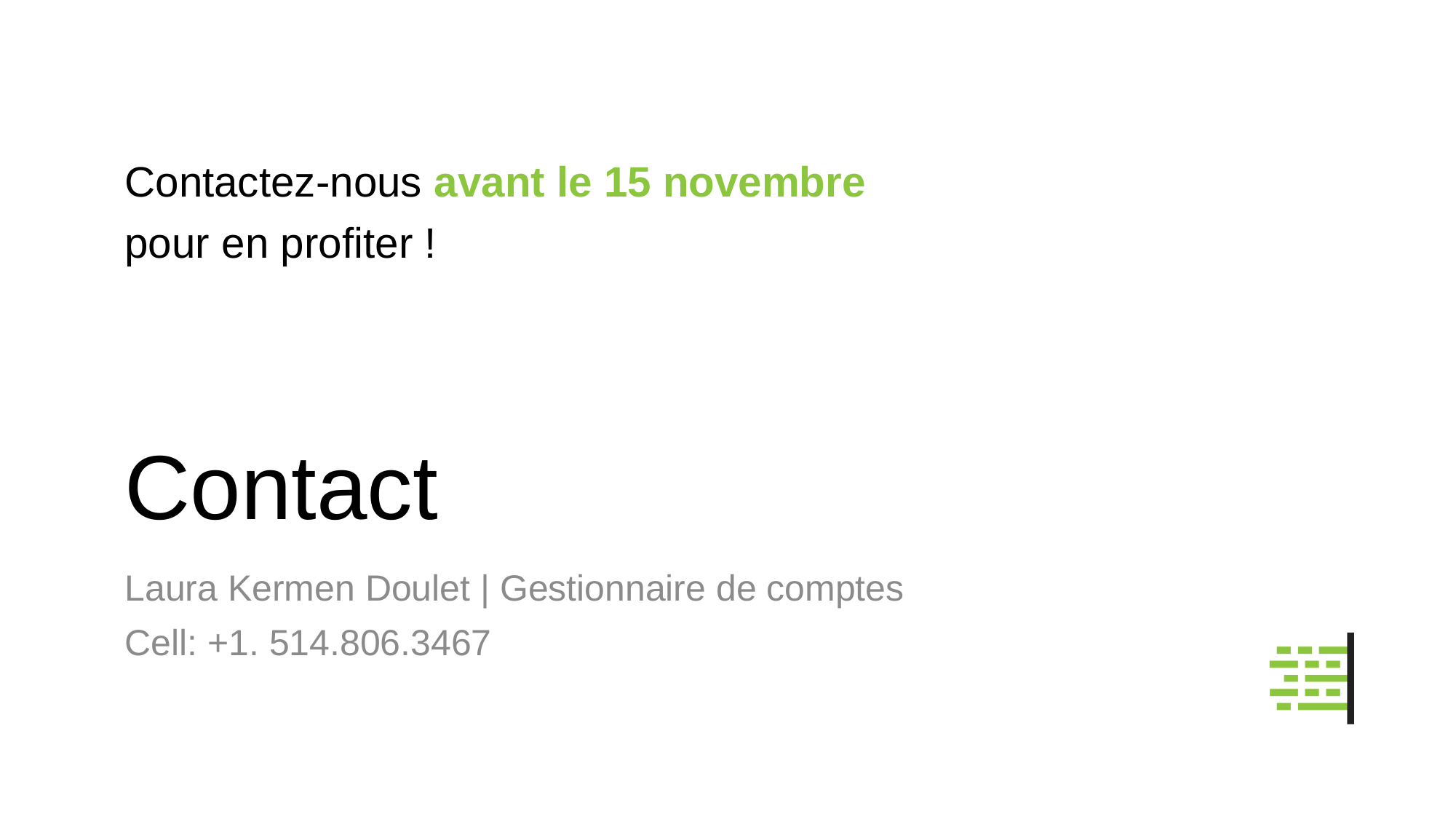

Contactez-nous avant le 15 novembre
pour en profiter !
# Contact
Laura Kermen Doulet | Gestionnaire de comptes
Cell: +1. 514.806.3467